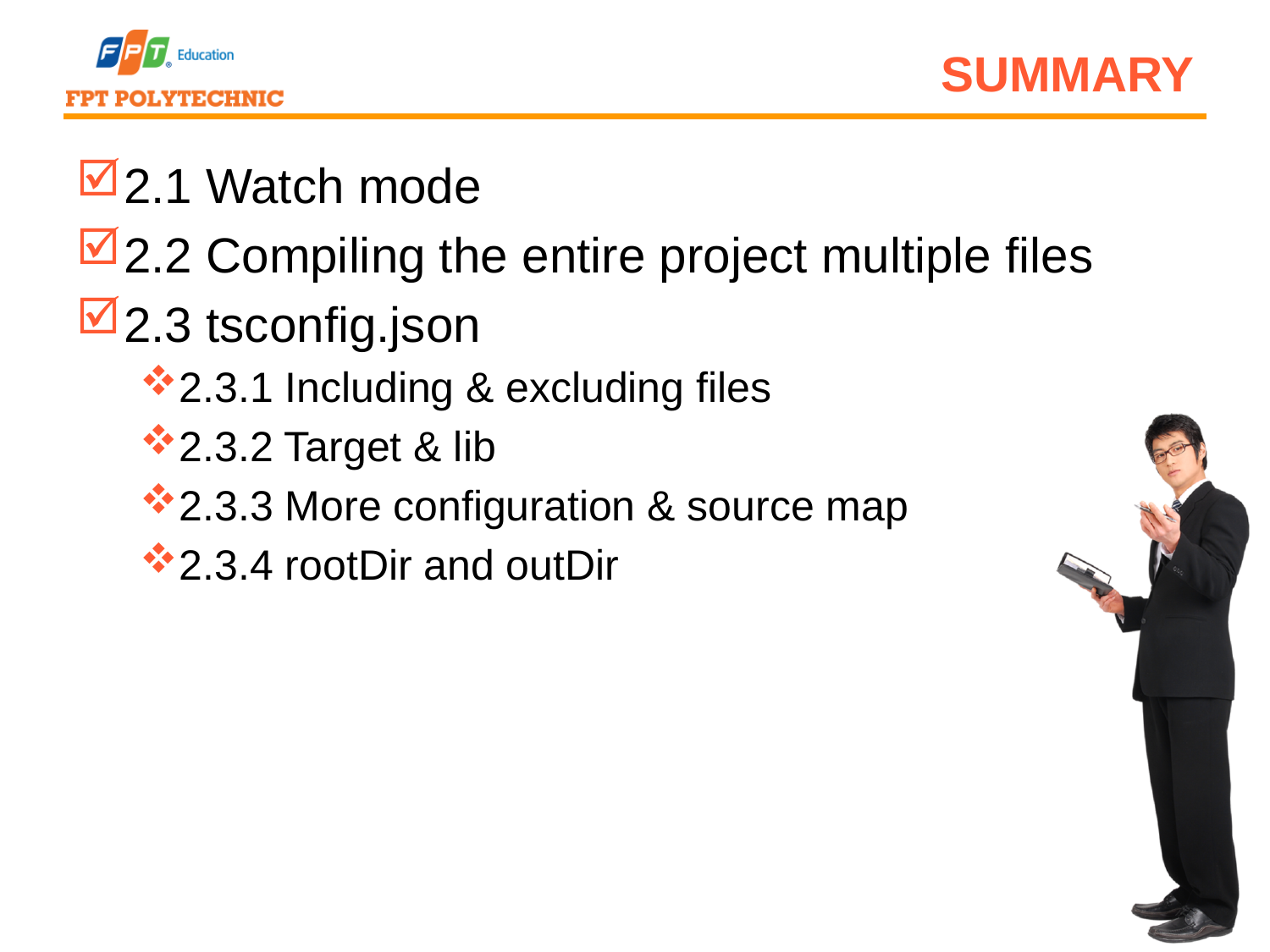

# Summary
2.1 Watch mode
2.2 Compiling the entire project multiple files
2.3 tsconfig.json
2.3.1 Including & excluding files
2.3.2 Target & lib
2.3.3 More configuration & source map
2.3.4 rootDir and outDir